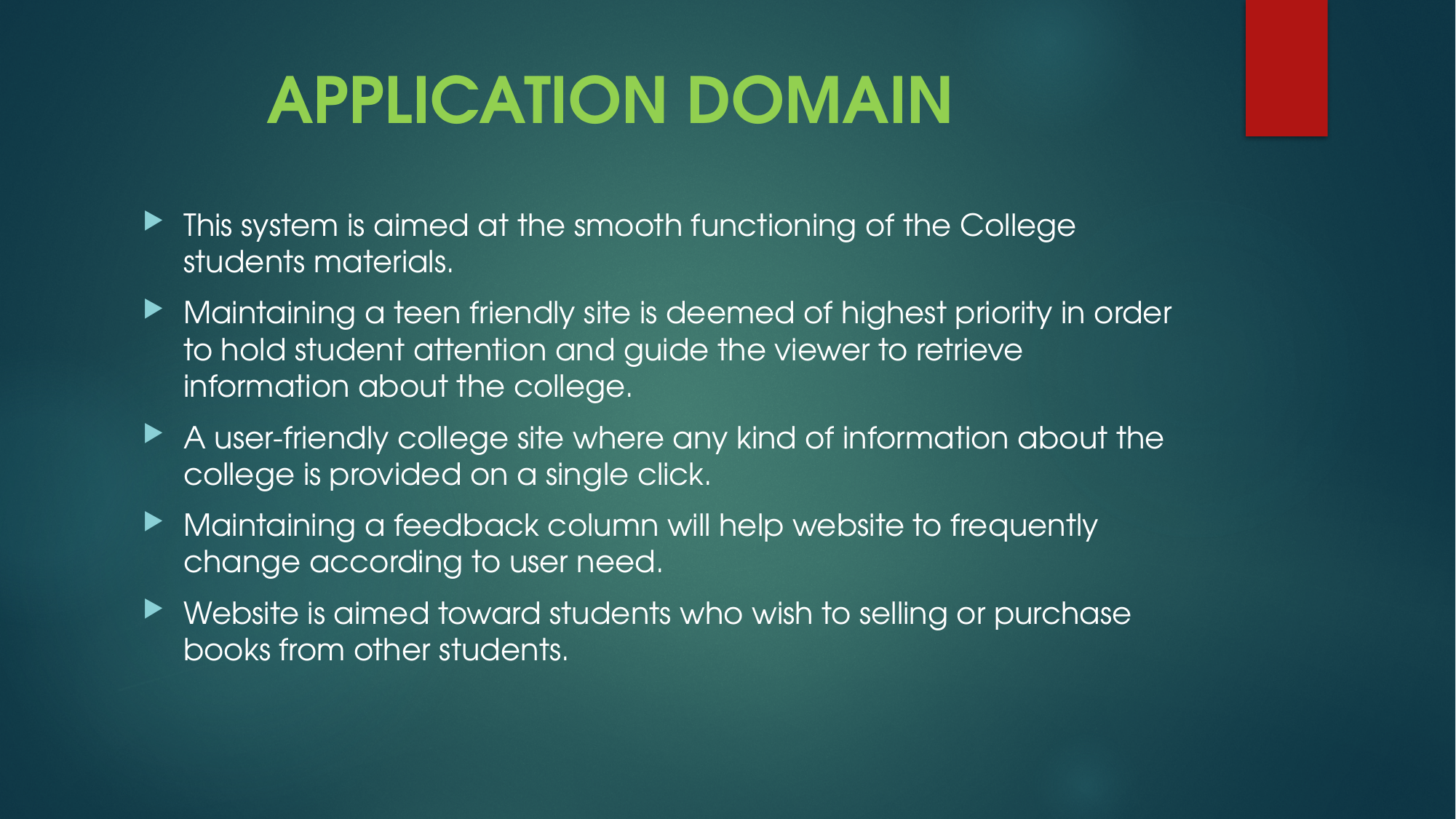

# APPLICATION DOMAIN
This system is aimed at the smooth functioning of the College students materials.
Maintaining a teen friendly site is deemed of highest priority in order to hold student attention and guide the viewer to retrieve information about the college.
A user-friendly college site where any kind of information about the college is provided on a single click.
Maintaining a feedback column will help website to frequently change according to user need.
Website is aimed toward students who wish to selling or purchase books from other students.